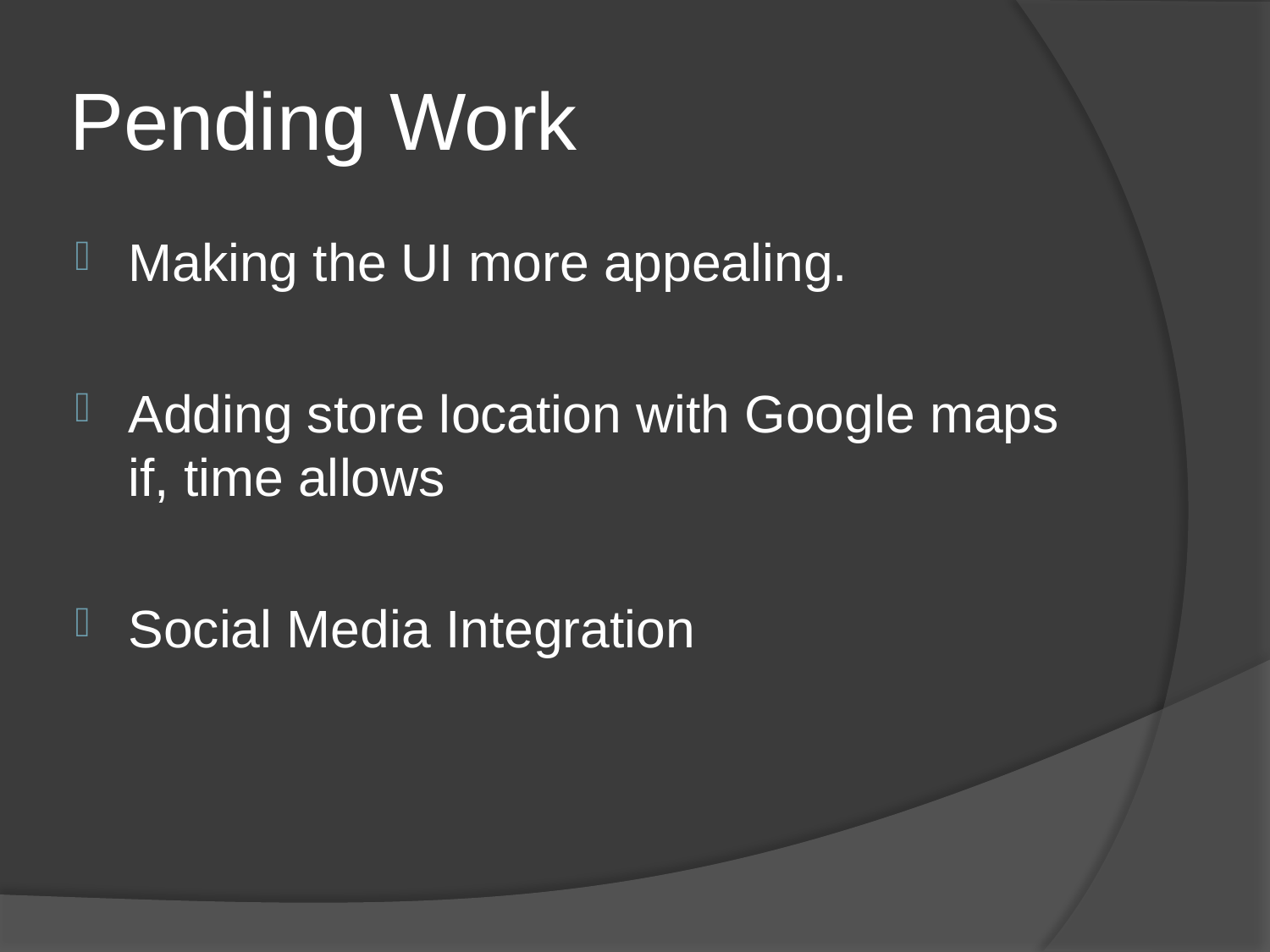

# Pending Work
Making the UI more appealing.

Adding store location with Google maps if, time allows

Social Media Integration